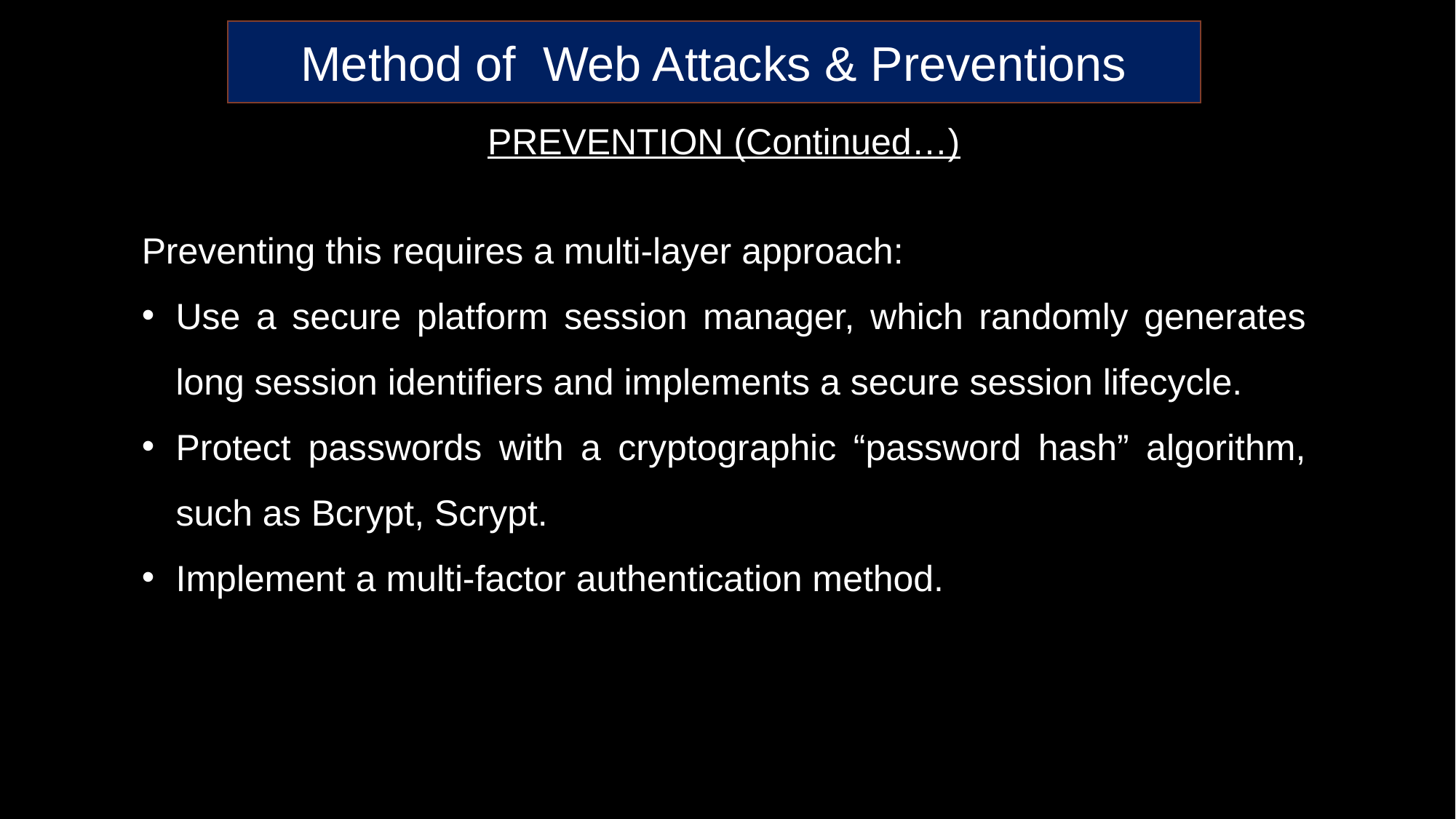

Method of  Web Attacks & Preventions
PREVENTION (Continued…)

Preventing this requires a multi-layer approach:
Use a secure platform session manager, which randomly generates long session identifiers and implements a secure session lifecycle.
Protect passwords with a cryptographic “password hash” algorithm, such as Bcrypt, Scrypt.
Implement a multi-factor authentication method.